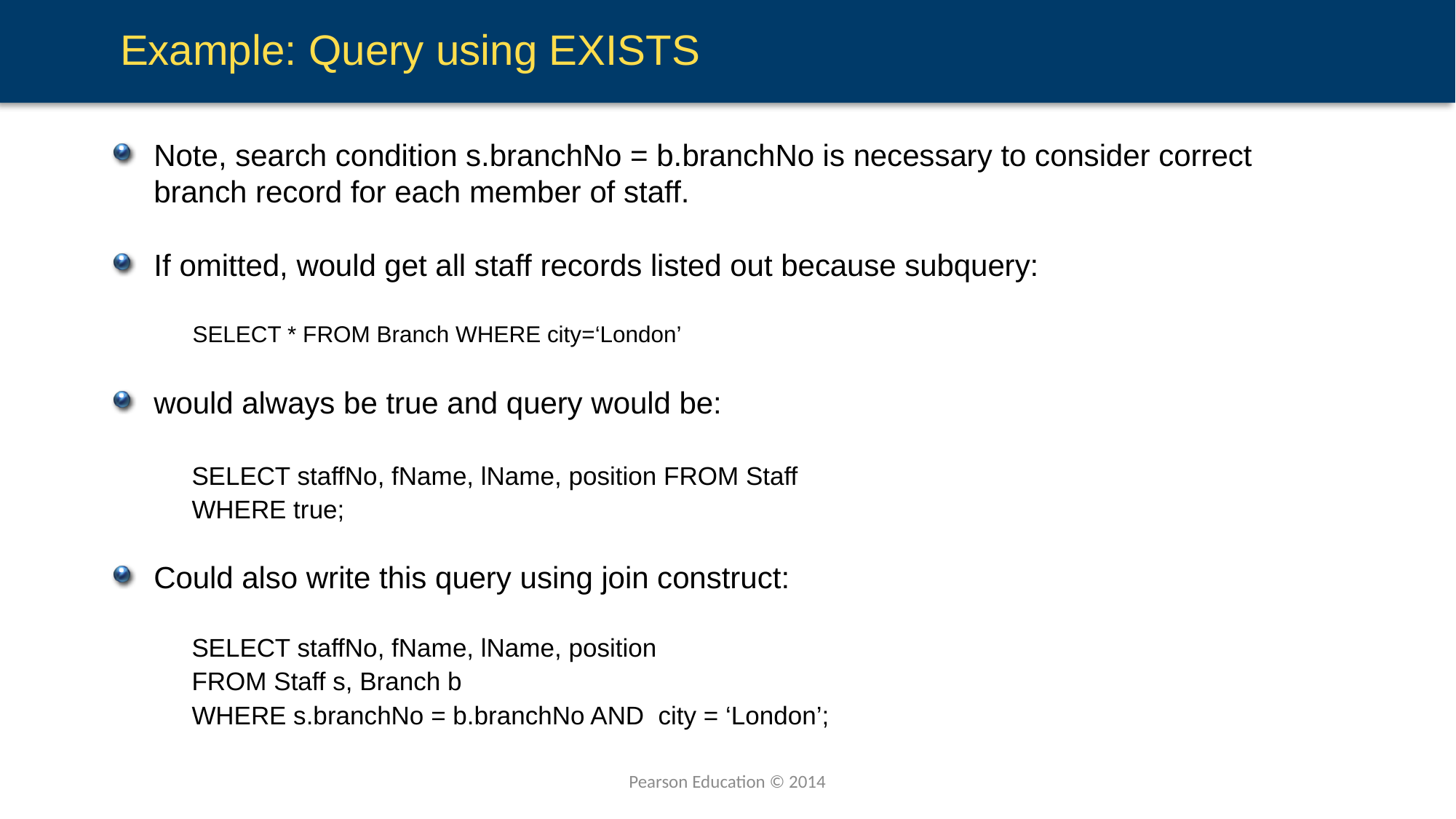

# Example: Query using EXISTS
Note, search condition s.branchNo = b.branchNo is necessary to consider correct branch record for each member of staff.

If omitted, would get all staff records listed out because subquery:

    SELECT * FROM Branch WHERE city=‘London’

would always be true and query would be:

SELECT staffNo, fName, lName, position FROM Staff
WHERE true;

Could also write this query using join construct:

SELECT staffNo, fName, lName, position
FROM Staff s, Branch b
WHERE s.branchNo = b.branchNo AND  city = ‘London’;

Pearson Education © 2014